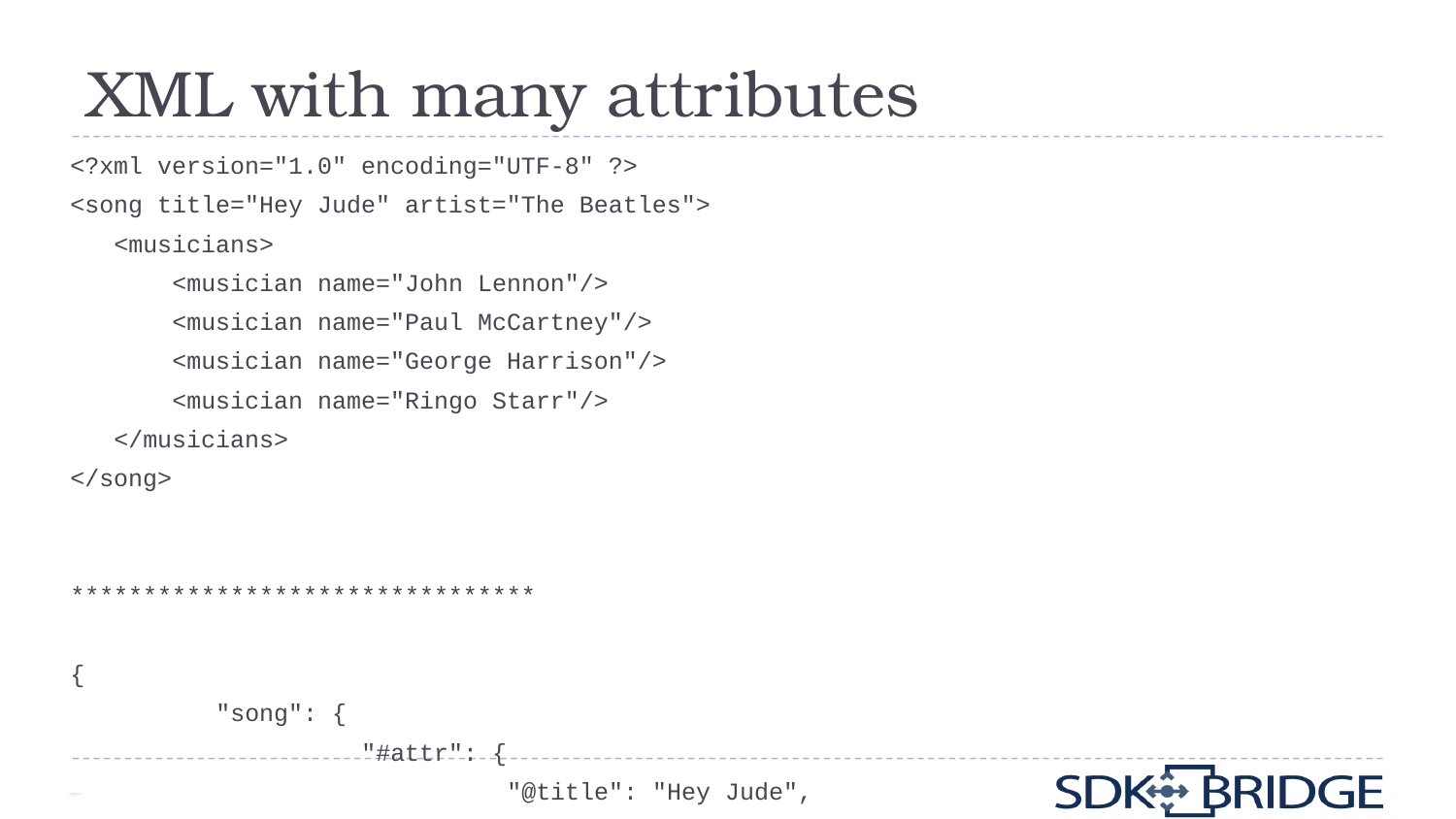

# XML with many attributes
<?xml version="1.0" encoding="UTF-8" ?>
<song title="Hey Jude" artist="The Beatles">
   <musicians>
       <musician name="John Lennon"/>
       <musician name="Paul McCartney"/>
       <musician name="George Harrison"/>
       <musician name="Ringo Starr"/>
   </musicians>
</song>

********************************

{
	"song": {
		"#attr": {
			"@title": "Hey Jude",
			"@artist": "The Beatles"
		},
		"musicians": {
			"musician": [
				{
					"#attr": {
						"@name": "John Lennon"
					}
				},
				{
					"#attr": {
						"@name": "Paul McCartney"
					}
				},
				{
					"#attr": {
						"@name": "George Harrison"
					}
				},
				{
					"#attr": {
						"@name": "Ringo Starr"
					}
				}
			]
		}
	}
}